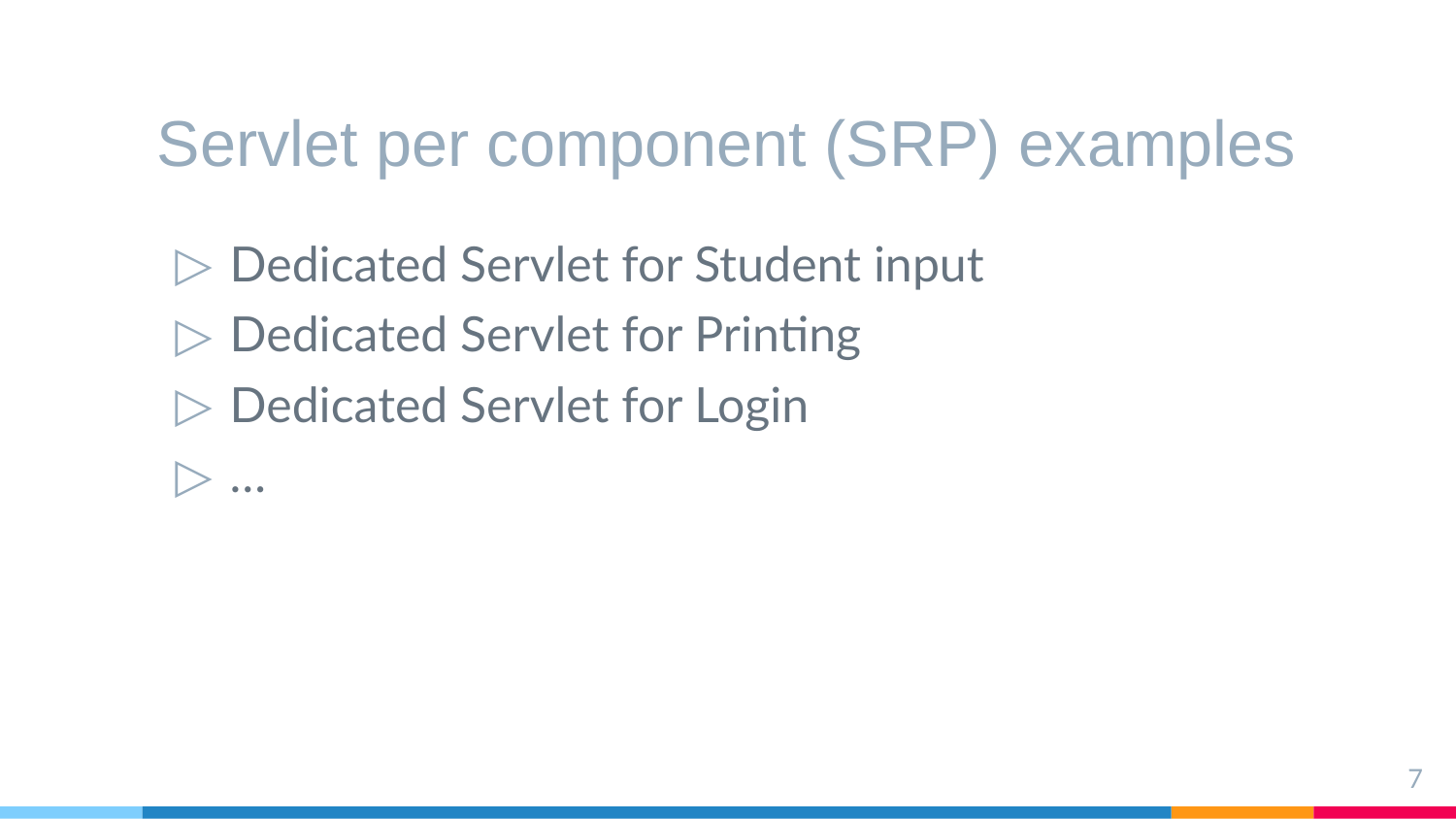

# Servlet per component (SRP) examples
Dedicated Servlet for Student input
Dedicated Servlet for Printing
Dedicated Servlet for Login
…
7